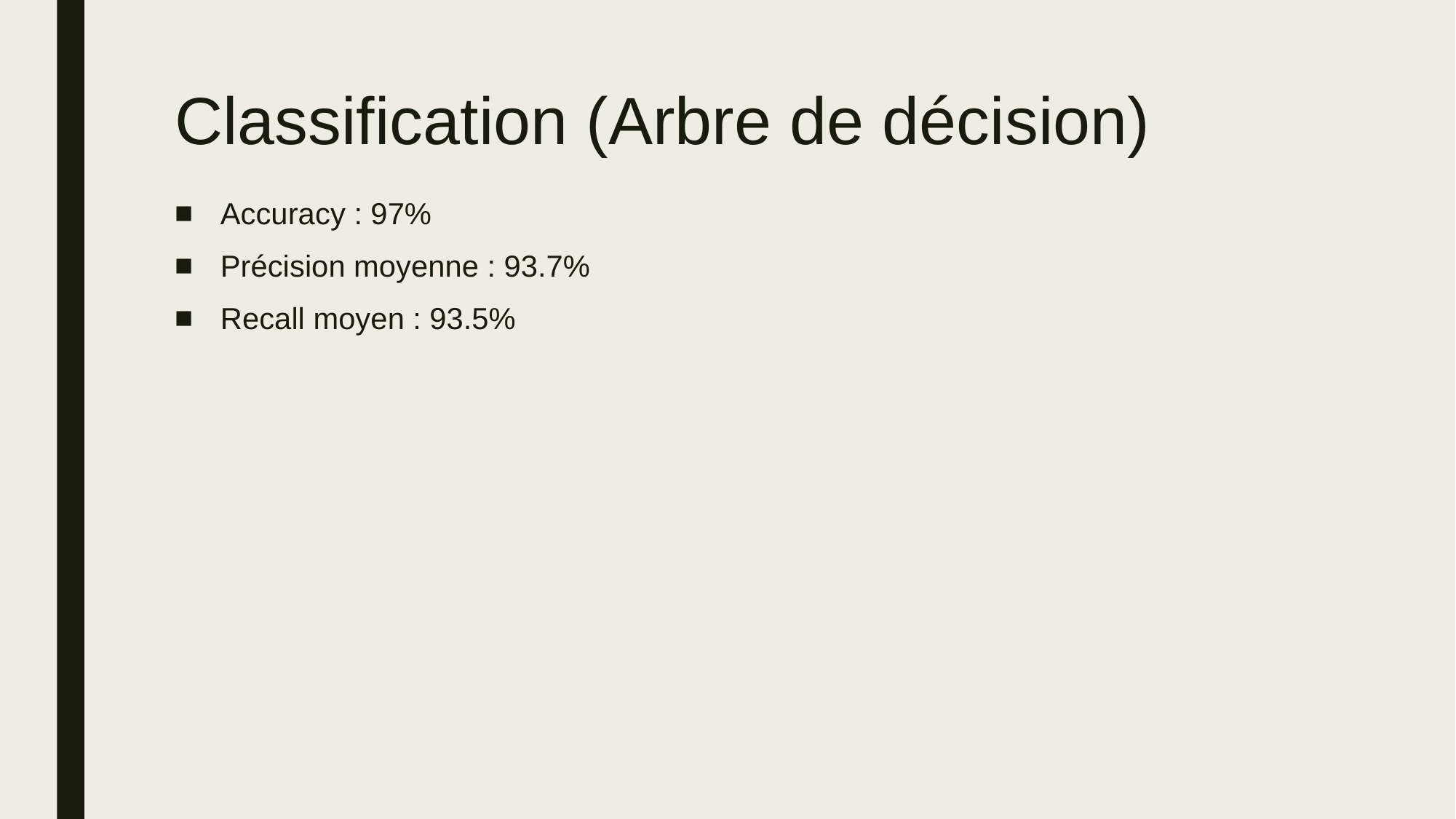

# Classification (Arbre de décision)
Accuracy : 97%
Précision moyenne : 93.7%
Recall moyen : 93.5%